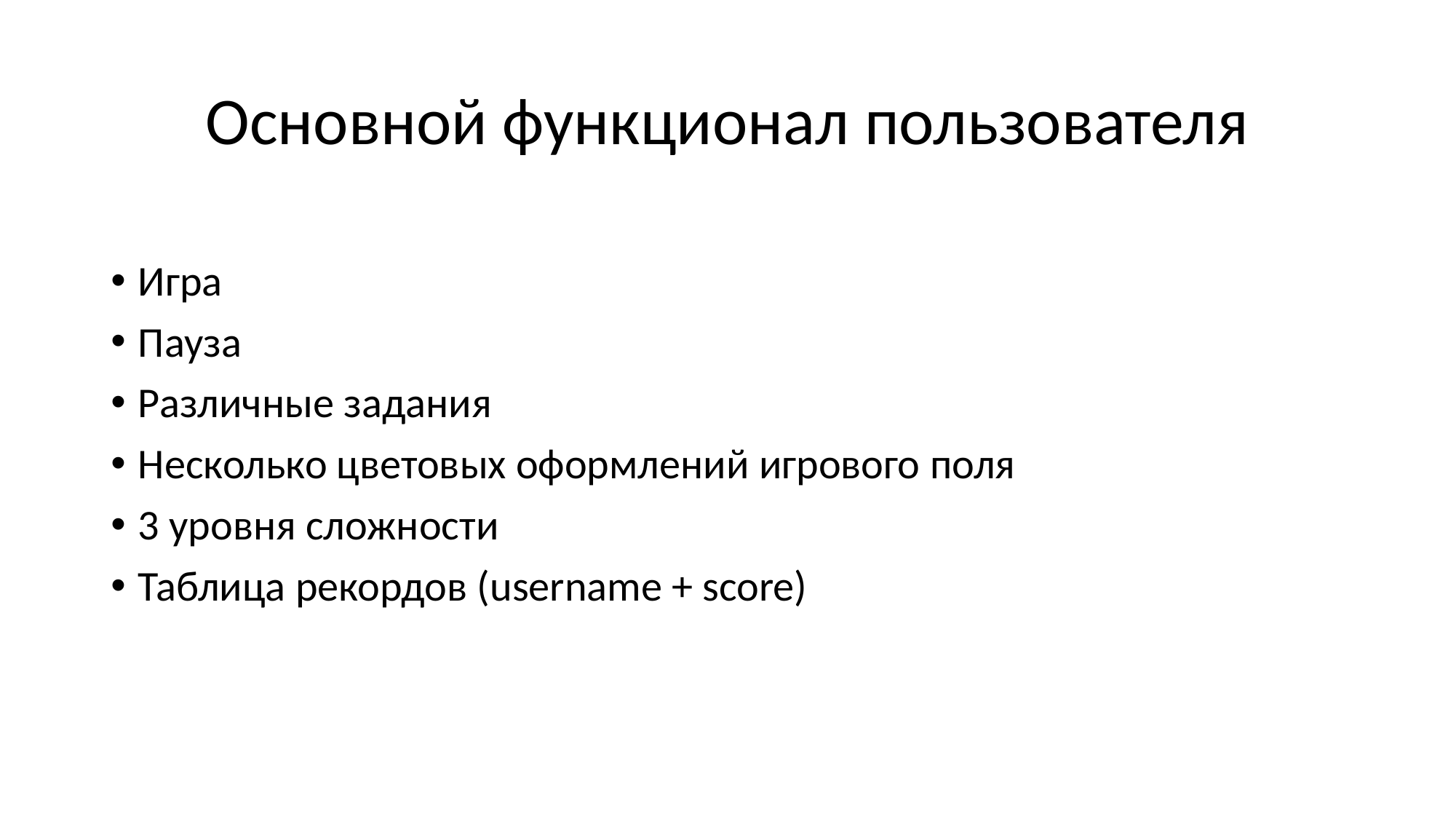

# Основной функционал пользователя
Игра
Пауза
Различные задания
Несколько цветовых оформлений игрового поля
3 уровня сложности
Таблица рекордов (username + score)